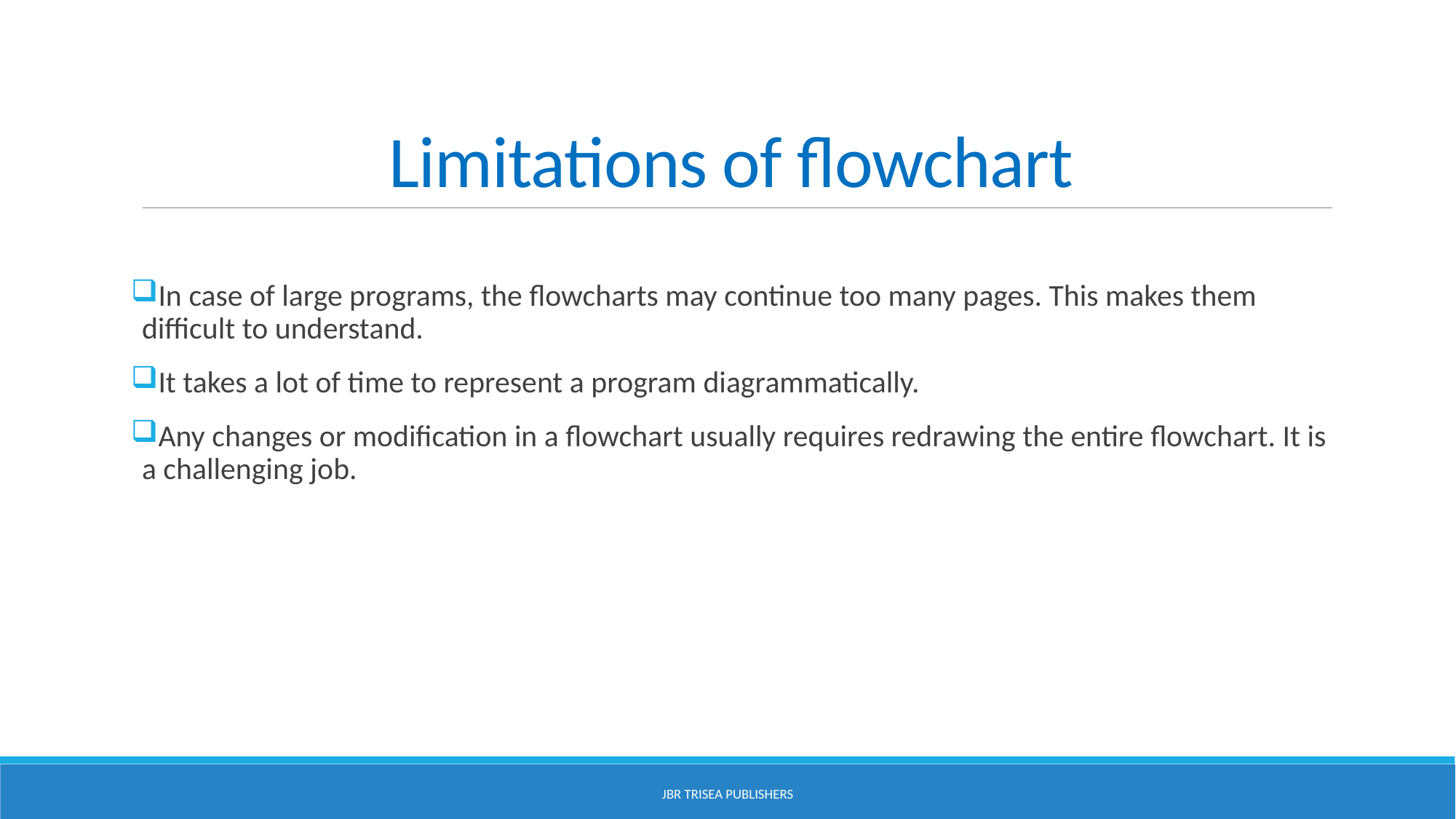

# Limitations of flowchart

In case of large programs, the flowcharts may continue too many pages. This makes them difficult to understand.
It takes a lot of time to represent a program diagrammatically.
Any changes or modification in a flowchart usually requires redrawing the entire flowchart. It is a challenging job.

JBR Trisea Publishers